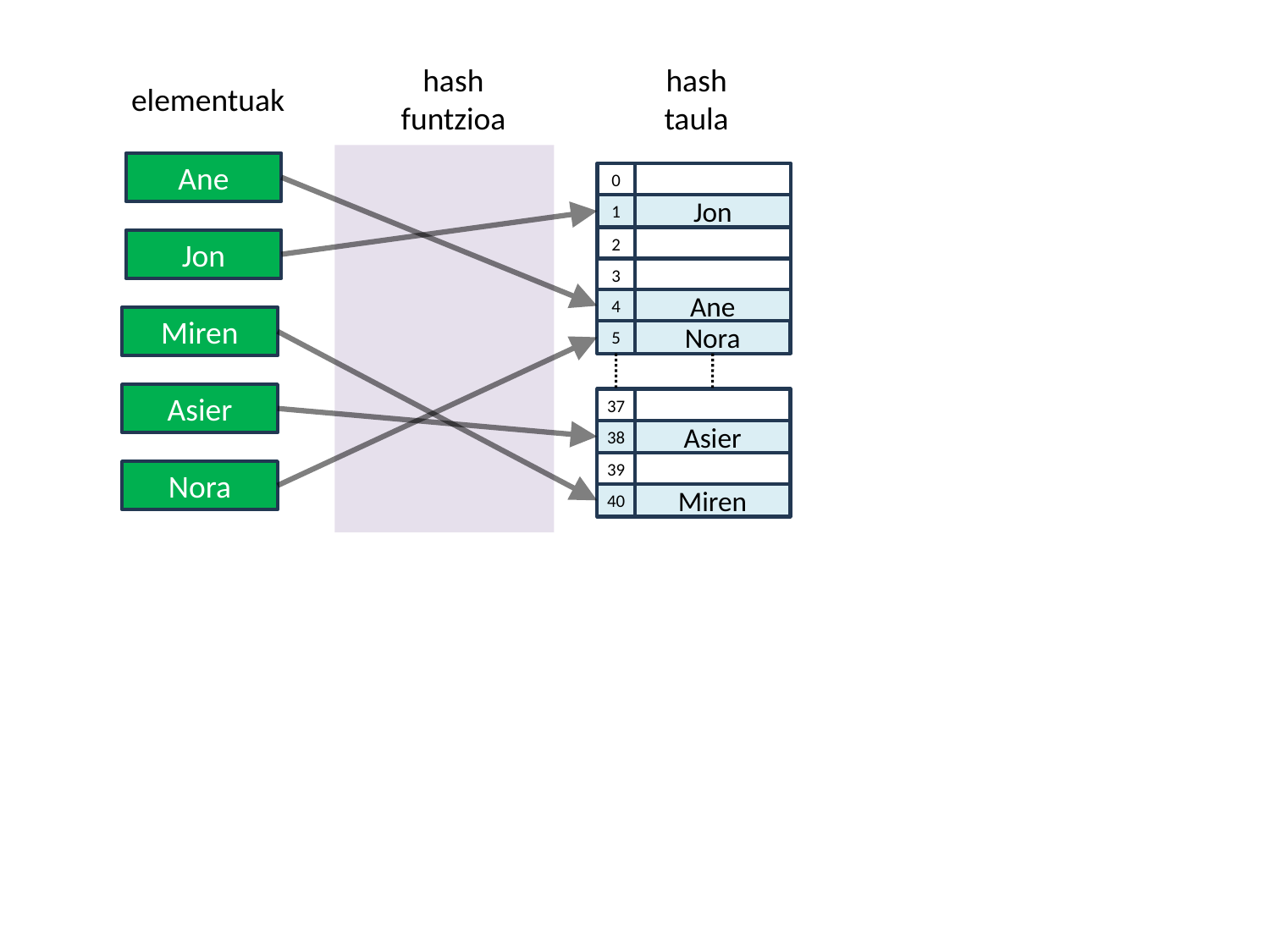

hash
funtzioa
hash
taula
elementuak

Ane
0

1
Jon
2

Jon
3

4
Ane
Miren
5
Nora
Asier
37

38
Asier
39

Nora
40
Miren